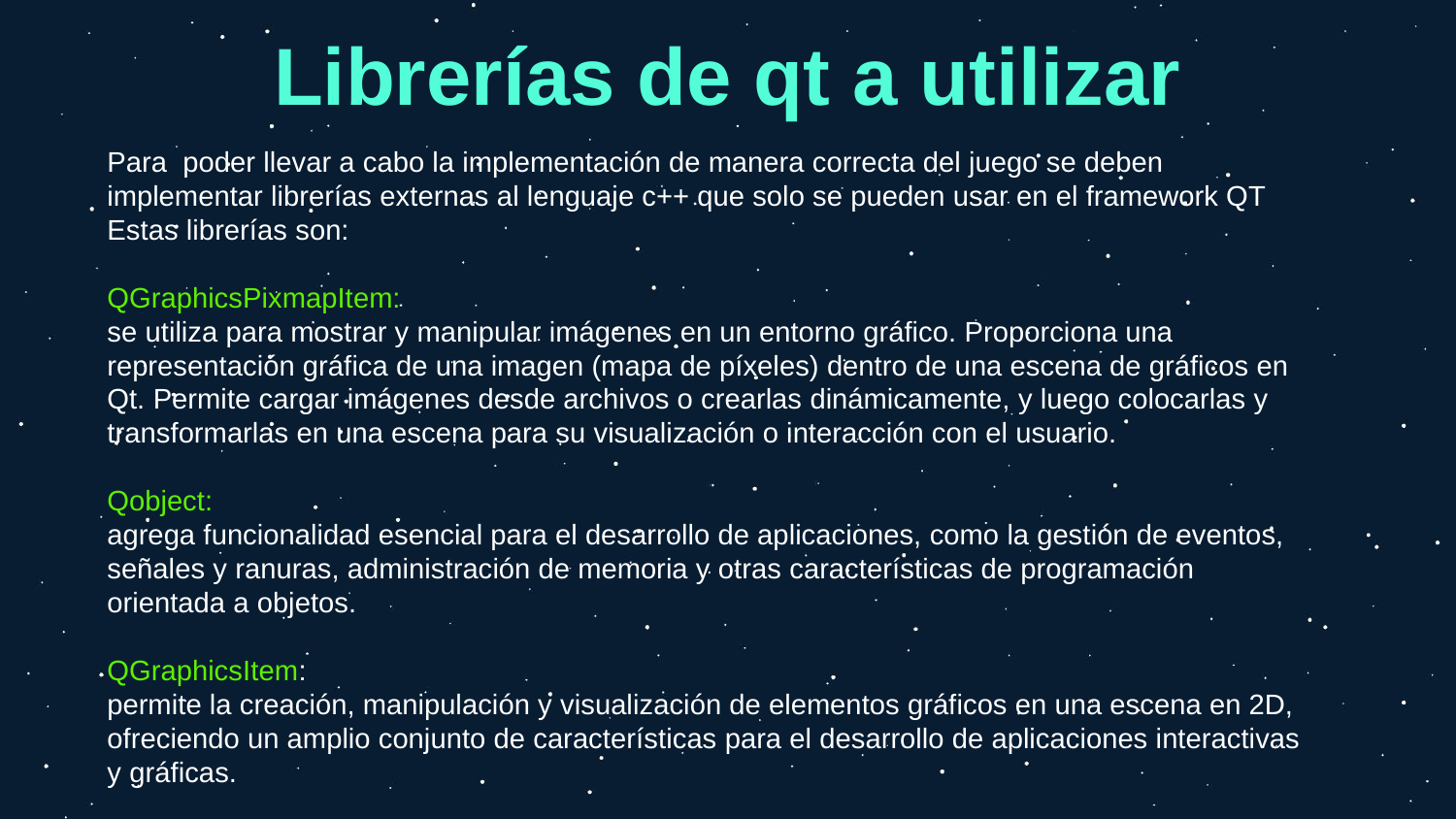

# Librerías de qt a utilizar
Para  poder llevar a cabo la implementación de manera correcta del juego se deben implementar librerías externas al lenguaje c++ que solo se pueden usar en el framework QT
Estas librerías son:

QGraphicsPixmapItem:
se utiliza para mostrar y manipular imágenes en un entorno gráfico. Proporciona una representación gráfica de una imagen (mapa de píxeles) dentro de una escena de gráficos en Qt. Permite cargar imágenes desde archivos o crearlas dinámicamente, y luego colocarlas y transformarlas en una escena para su visualización o interacción con el usuario.

Qobject:
agrega funcionalidad esencial para el desarrollo de aplicaciones, como la gestión de eventos, señales y ranuras, administración de memoria y otras características de programación orientada a objetos.

QGraphicsItem:
permite la creación, manipulación y visualización de elementos gráficos en una escena en 2D, ofreciendo un amplio conjunto de características para el desarrollo de aplicaciones interactivas y gráficas.